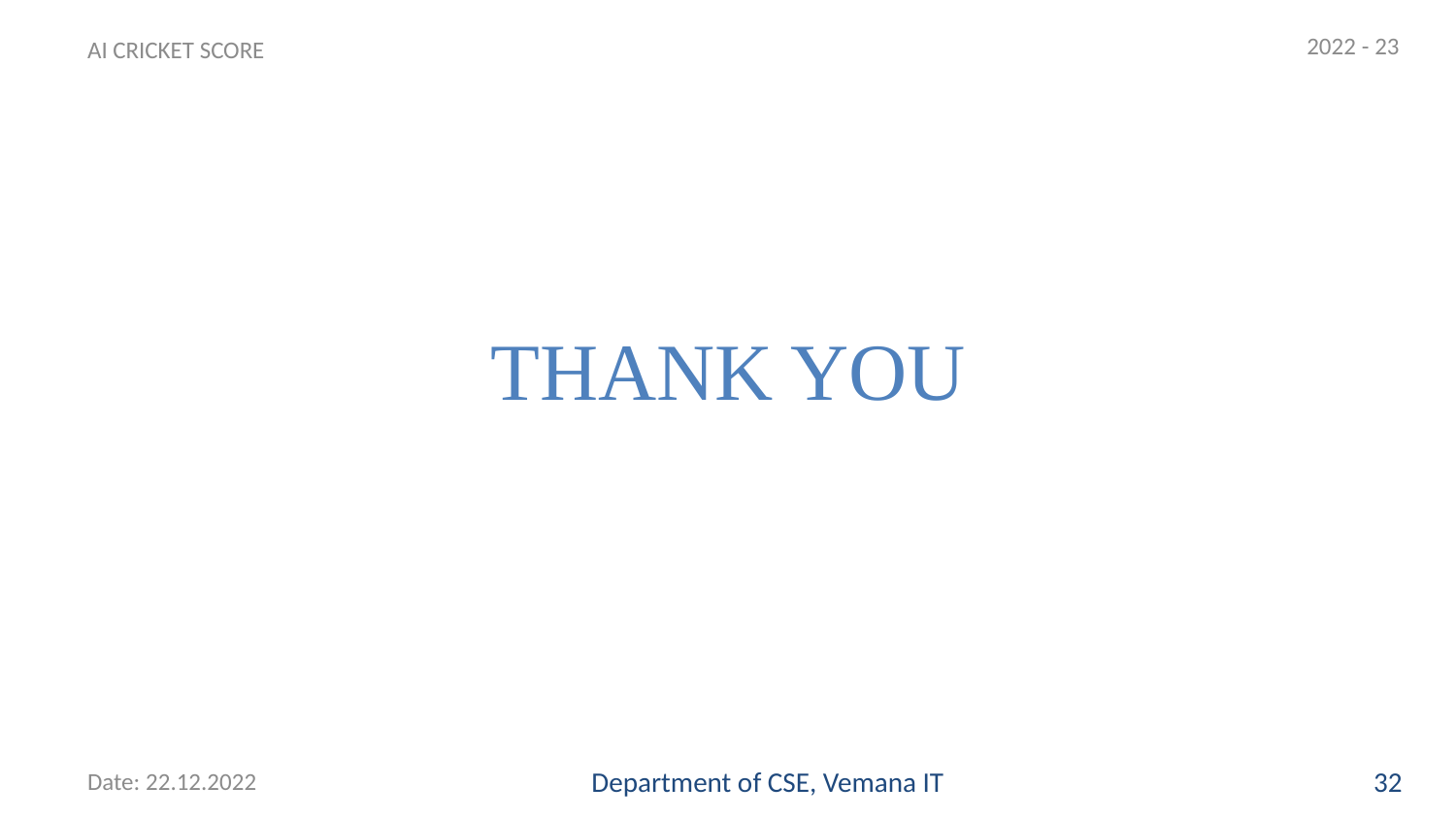

2022 - 23
AI CRICKET SCORE
# THANK YOU
Date: 22.12.2022
Department of CSE, Vemana IT
32